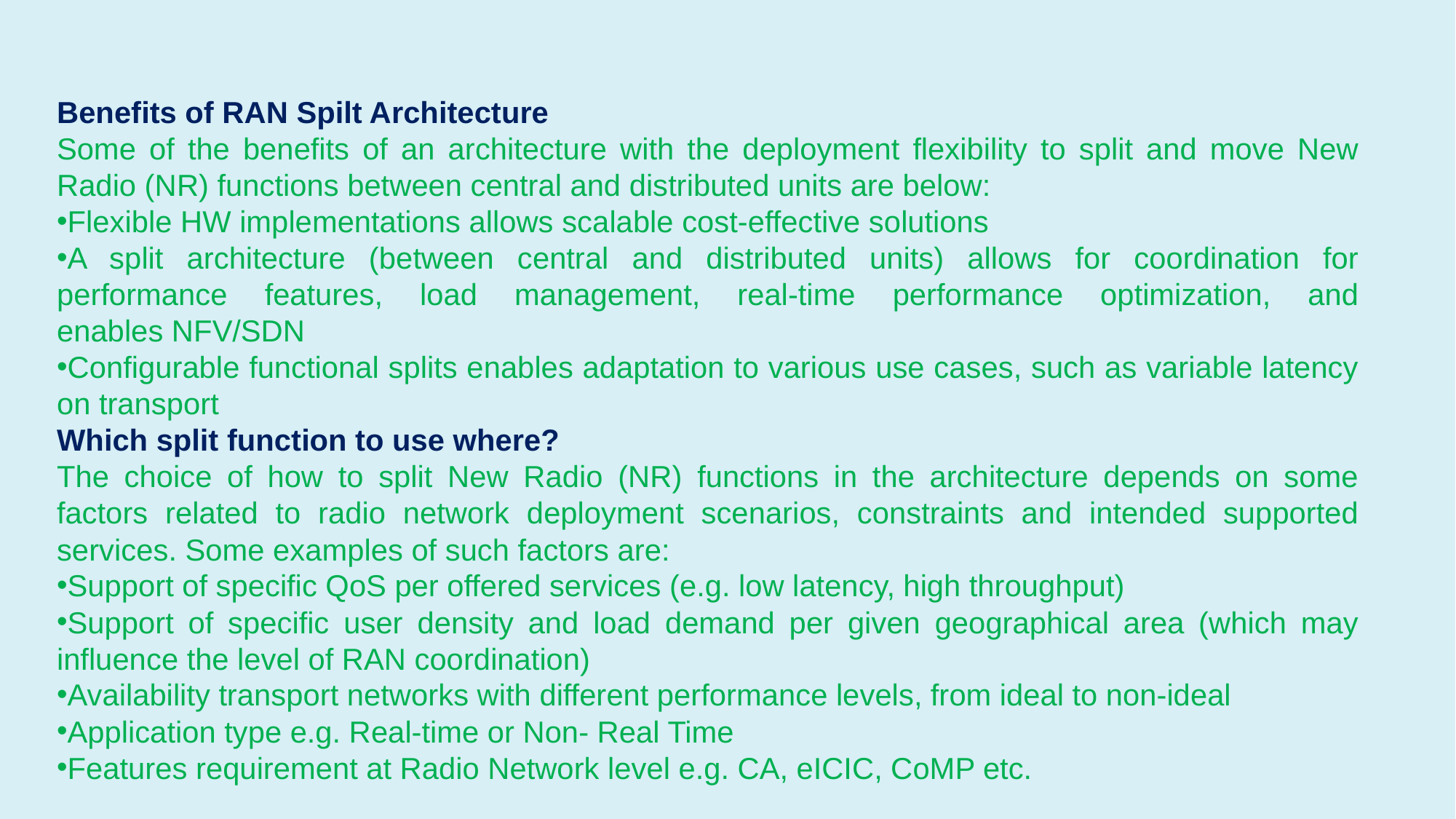

Benefits of RAN Spilt Architecture
Some of the benefits of an architecture with the deployment flexibility to split and move New Radio (NR) functions between central and distributed units are below:
Flexible HW implementations allows scalable cost-effective solutions
A split architecture (between central and distributed units) allows for coordination for performance features, load management, real-time performance optimization, and enables NFV/SDN
Configurable functional splits enables adaptation to various use cases, such as variable latency on transport
Which split function to use where?
The choice of how to split New Radio (NR) functions in the architecture depends on some factors related to radio network deployment scenarios, constraints and intended supported services. Some examples of such factors are:
Support of specific QoS per offered services (e.g. low latency, high throughput)
Support of specific user density and load demand per given geographical area (which may influence the level of RAN coordination)
Availability transport networks with different performance levels, from ideal to non-ideal
Application type e.g. Real-time or Non- Real Time
Features requirement at Radio Network level e.g. CA, eICIC, CoMP etc.